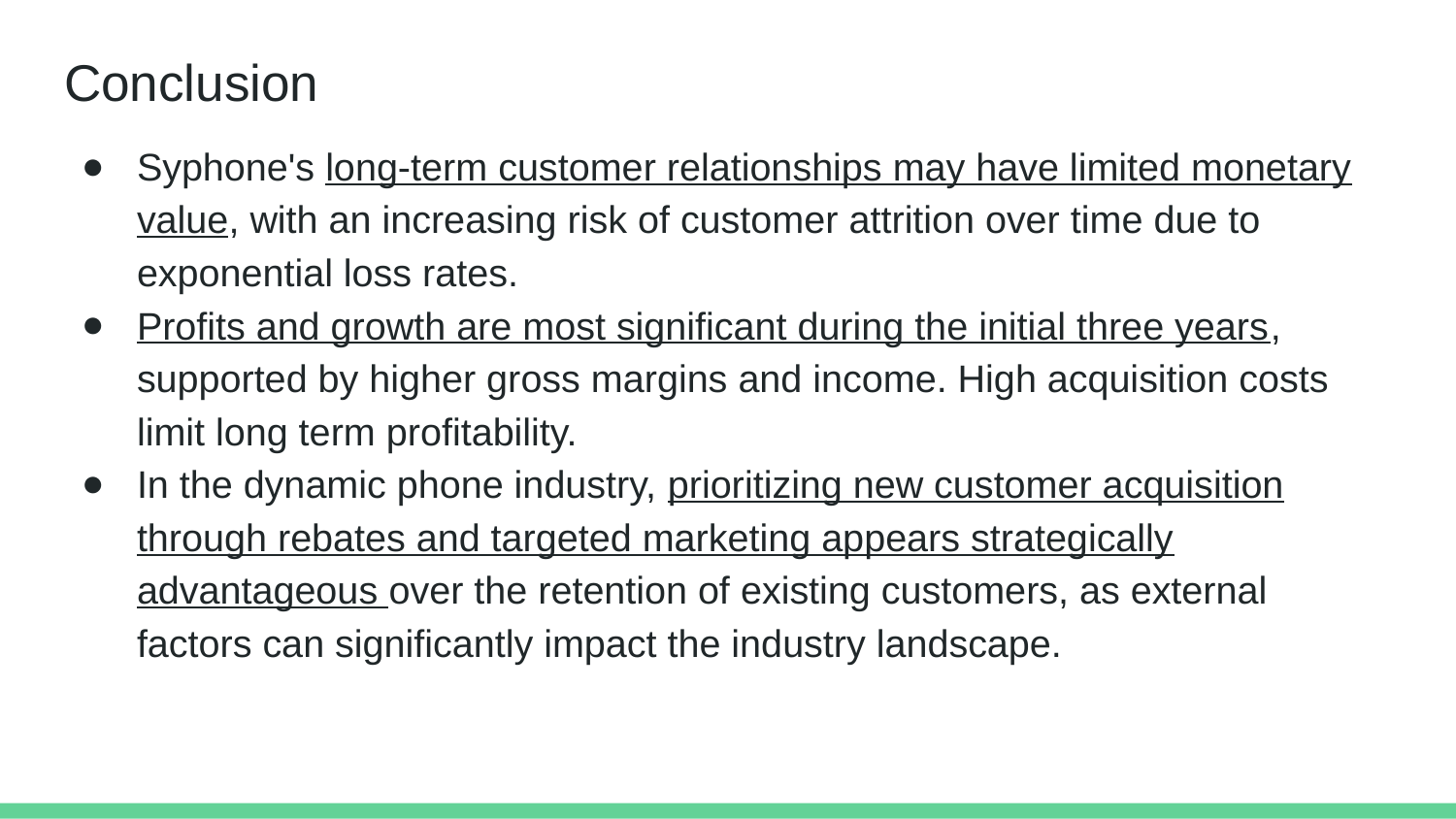

# Conclusion
Syphone's long-term customer relationships may have limited monetary value, with an increasing risk of customer attrition over time due to exponential loss rates.
Profits and growth are most significant during the initial three years, supported by higher gross margins and income. High acquisition costs limit long term profitability.
In the dynamic phone industry, prioritizing new customer acquisition through rebates and targeted marketing appears strategically advantageous over the retention of existing customers, as external factors can significantly impact the industry landscape.